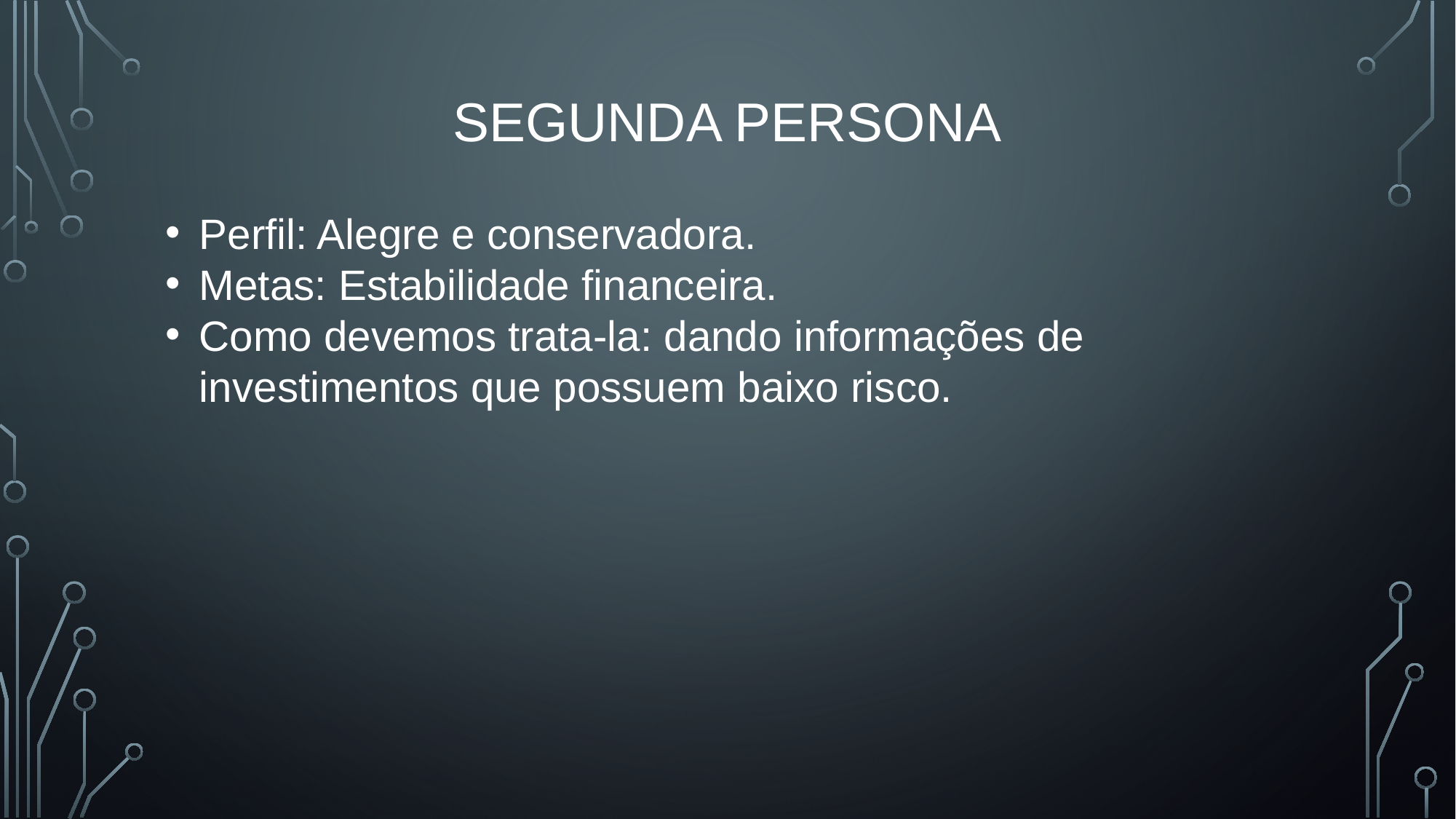

# Segunda pErSONA
Perfil: Alegre e conservadora.
Metas: Estabilidade financeira.
Como devemos trata-la: dando informações de investimentos que possuem baixo risco.